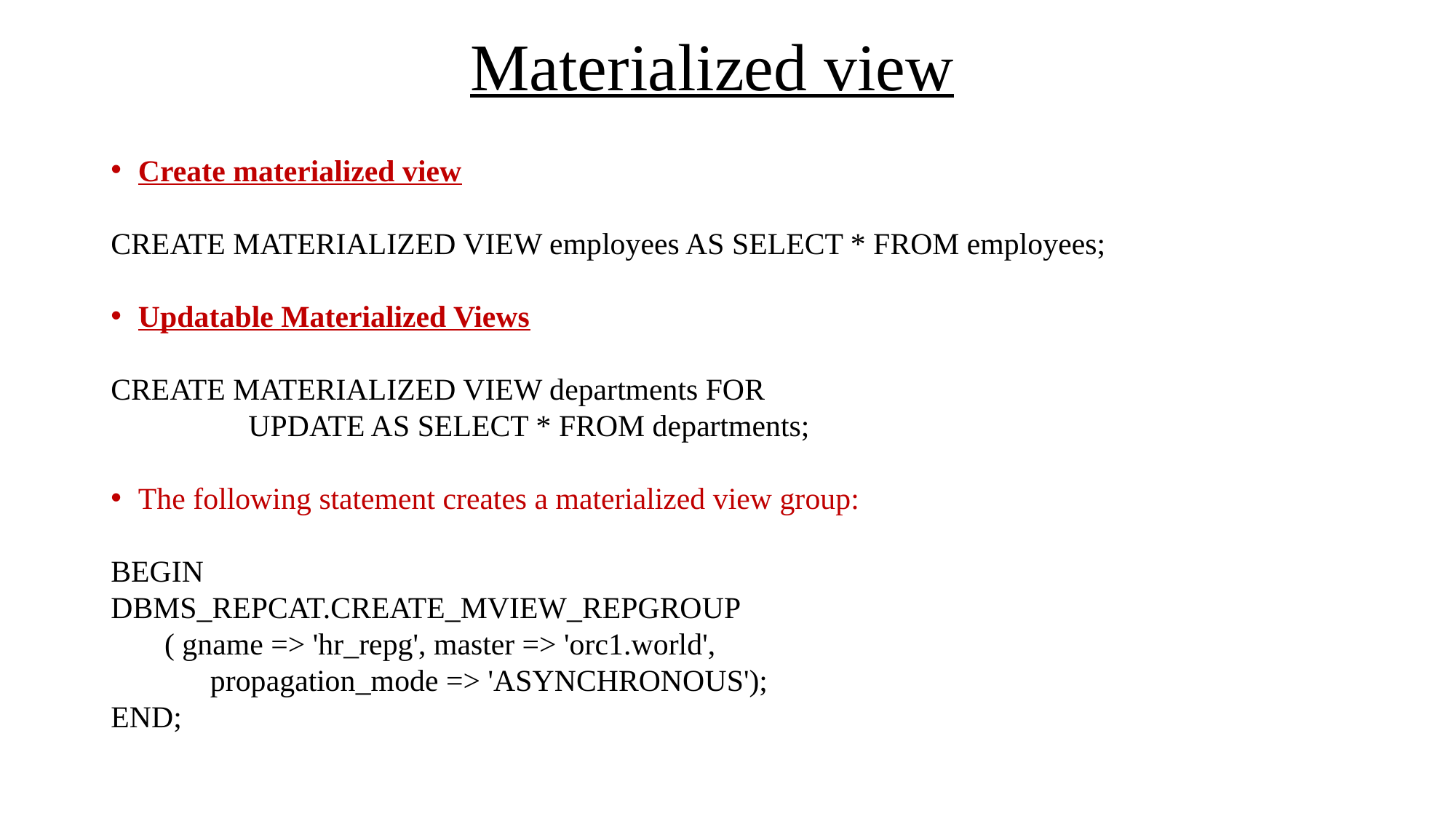

# Materialized view
Create materialized view

CREATE MATERIALIZED VIEW employees AS SELECT * FROM employees;

Updatable Materialized Views

CREATE MATERIALIZED VIEW departments FOR
                  UPDATE AS SELECT * FROM departments;

The following statement creates a materialized view group:

BEGIN
DBMS_REPCAT.CREATE_MVIEW_REPGROUP
       ( gname => 'hr_repg', master => 'orc1.world',
             propagation_mode => 'ASYNCHRONOUS');
END;